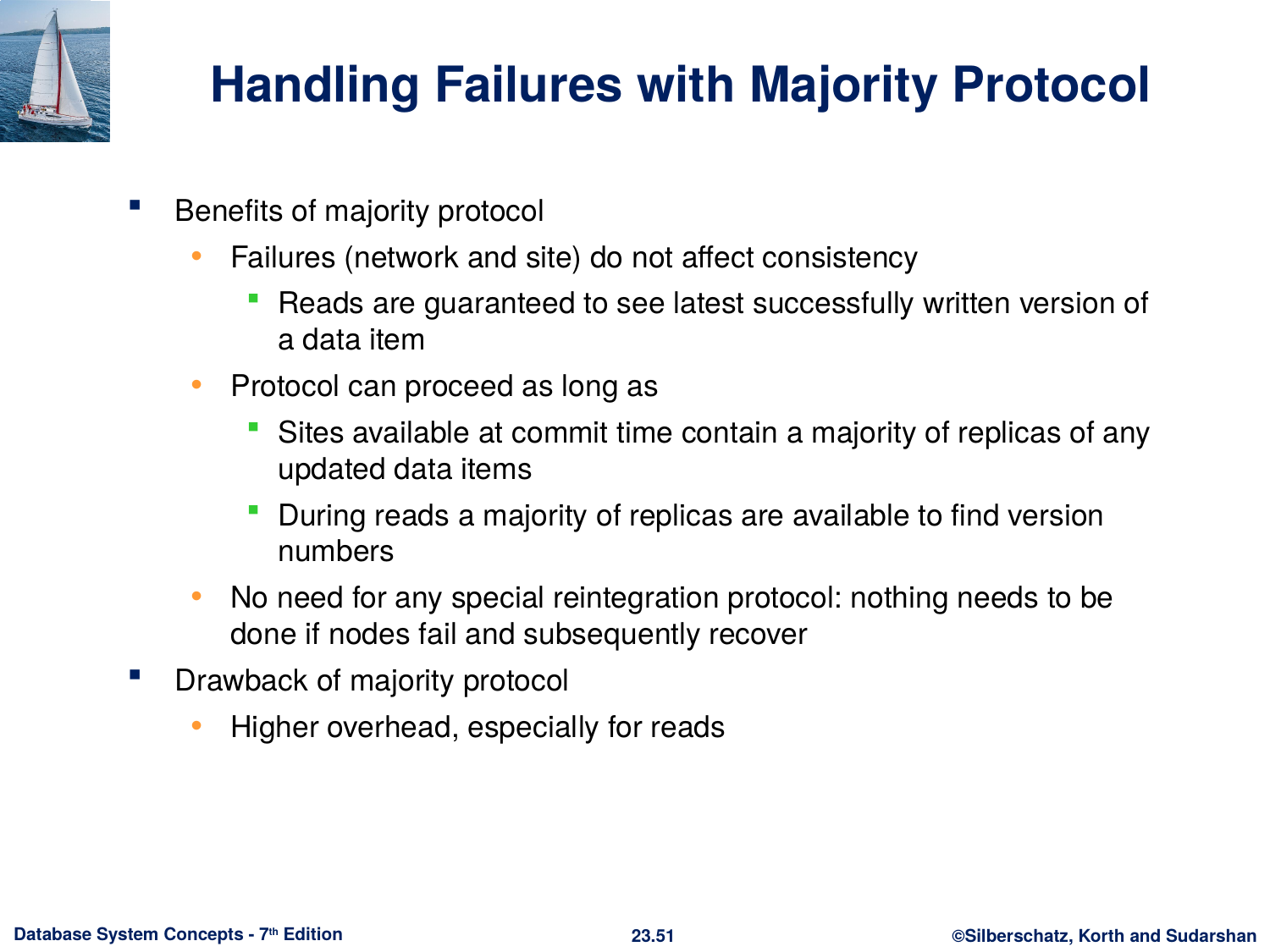

# Handling Failures with Majority Protocol
Benefits of majority protocol
Failures (network and site) do not affect consistency
Reads are guaranteed to see latest successfully written version of a data item
Protocol can proceed as long as
Sites available at commit time contain a majority of replicas of any updated data items
During reads a majority of replicas are available to find version numbers
No need for any special reintegration protocol: nothing needs to be done if nodes fail and subsequently recover
Drawback of majority protocol
Higher overhead, especially for reads